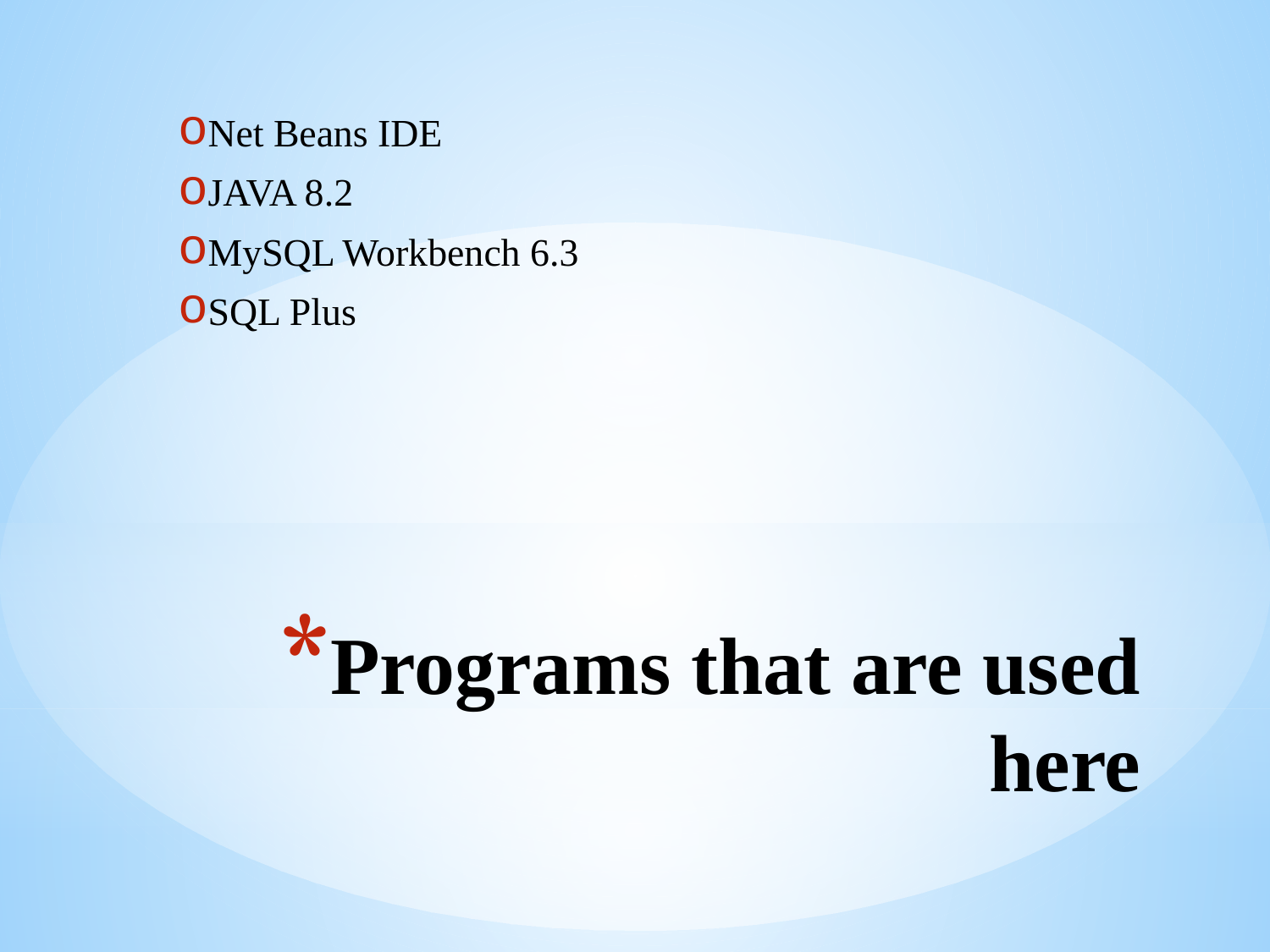

Net Beans IDE
JAVA 8.2
MySQL Workbench 6.3
SQL Plus
# Programs that are used here